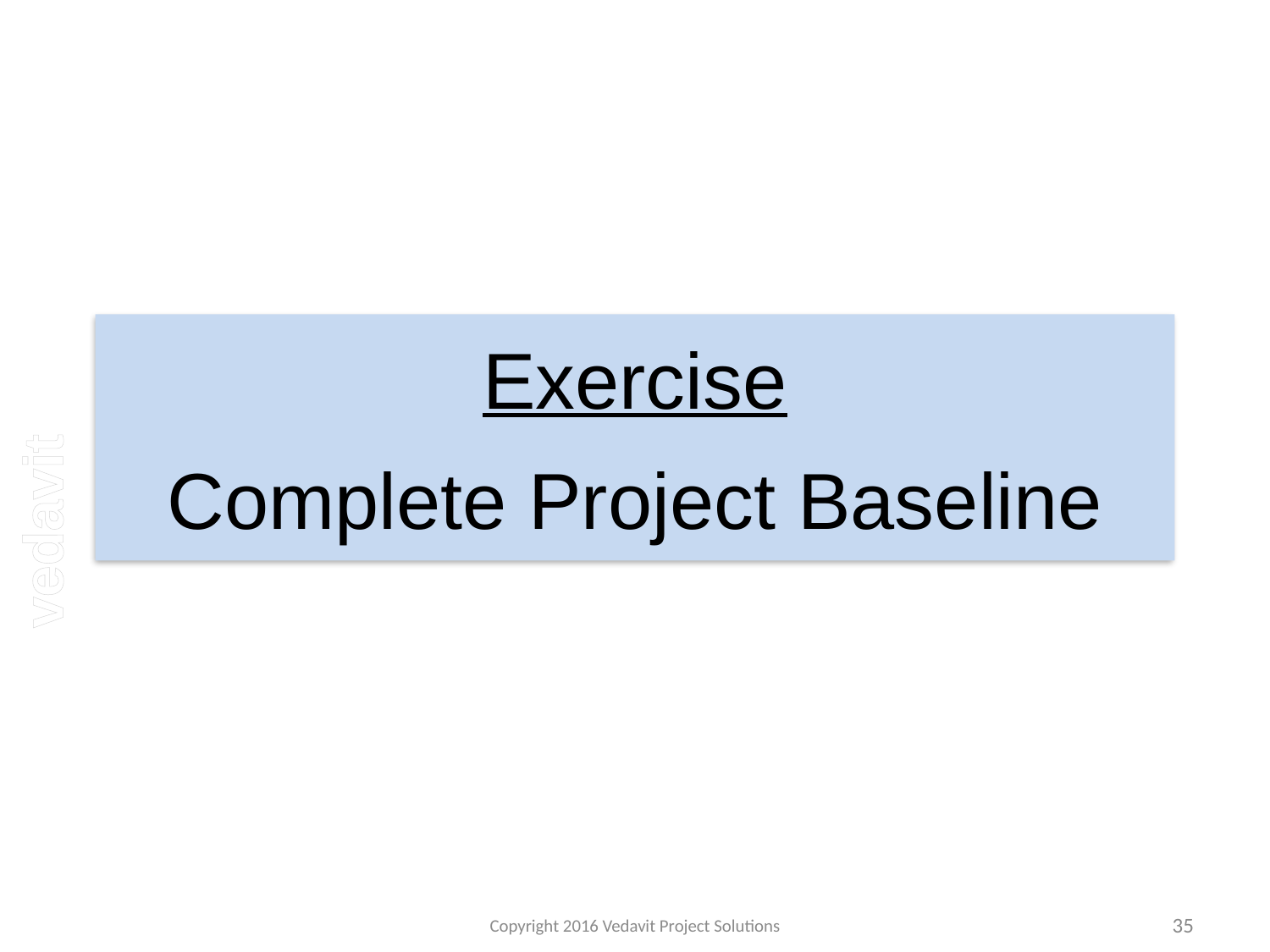

# Exercise Complete Project Baseline
Copyright 2016 Vedavit Project Solutions
35